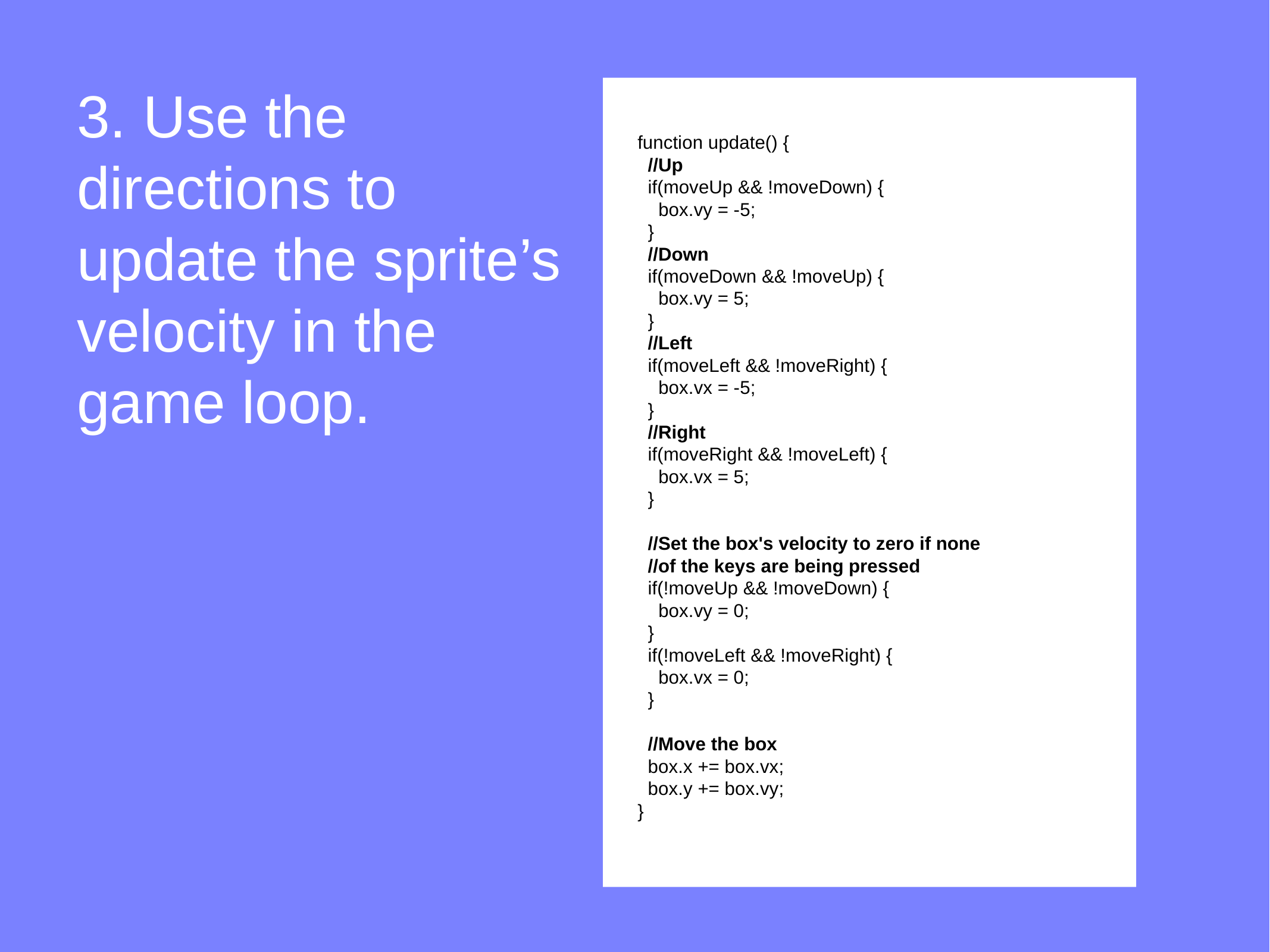

3. Use the
directions to
update the sprite’s
velocity in the
game loop.

function update() {
  //Up
  if(moveUp && !moveDown) {
    box.vy = -5;
  }
  //Down
  if(moveDown && !moveUp) {
    box.vy = 5;
  }
  //Left
  if(moveLeft && !moveRight) {
    box.vx = -5;
  }
  //Right
  if(moveRight && !moveLeft) {
    box.vx = 5;
  }

  //Set the box's velocity to zero if none
  //of the keys are being pressed
  if(!moveUp && !moveDown) {
    box.vy = 0;
  }
  if(!moveLeft && !moveRight) {
    box.vx = 0;
  }

  //Move the box
  box.x += box.vx;
  box.y += box.vy;
}